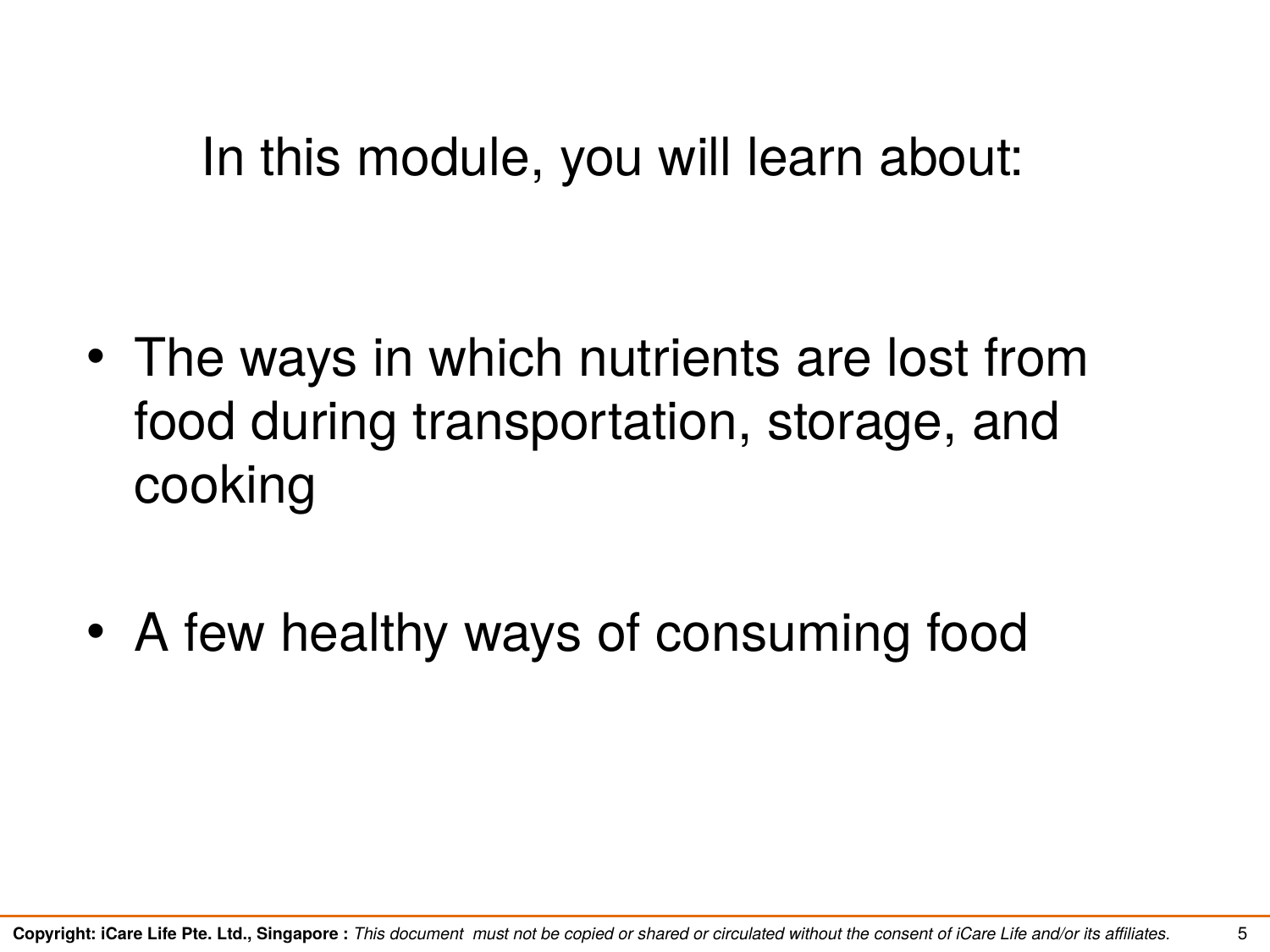

In this module, you will learn about:
The ways in which nutrients are lost from food during transportation, storage, and cooking

A few healthy ways of consuming food
5
Copyright: iCare Life Pte. Ltd., Singapore : This document  must not be copied or shared or circulated without the consent of iCare Life and/or its affiliates.